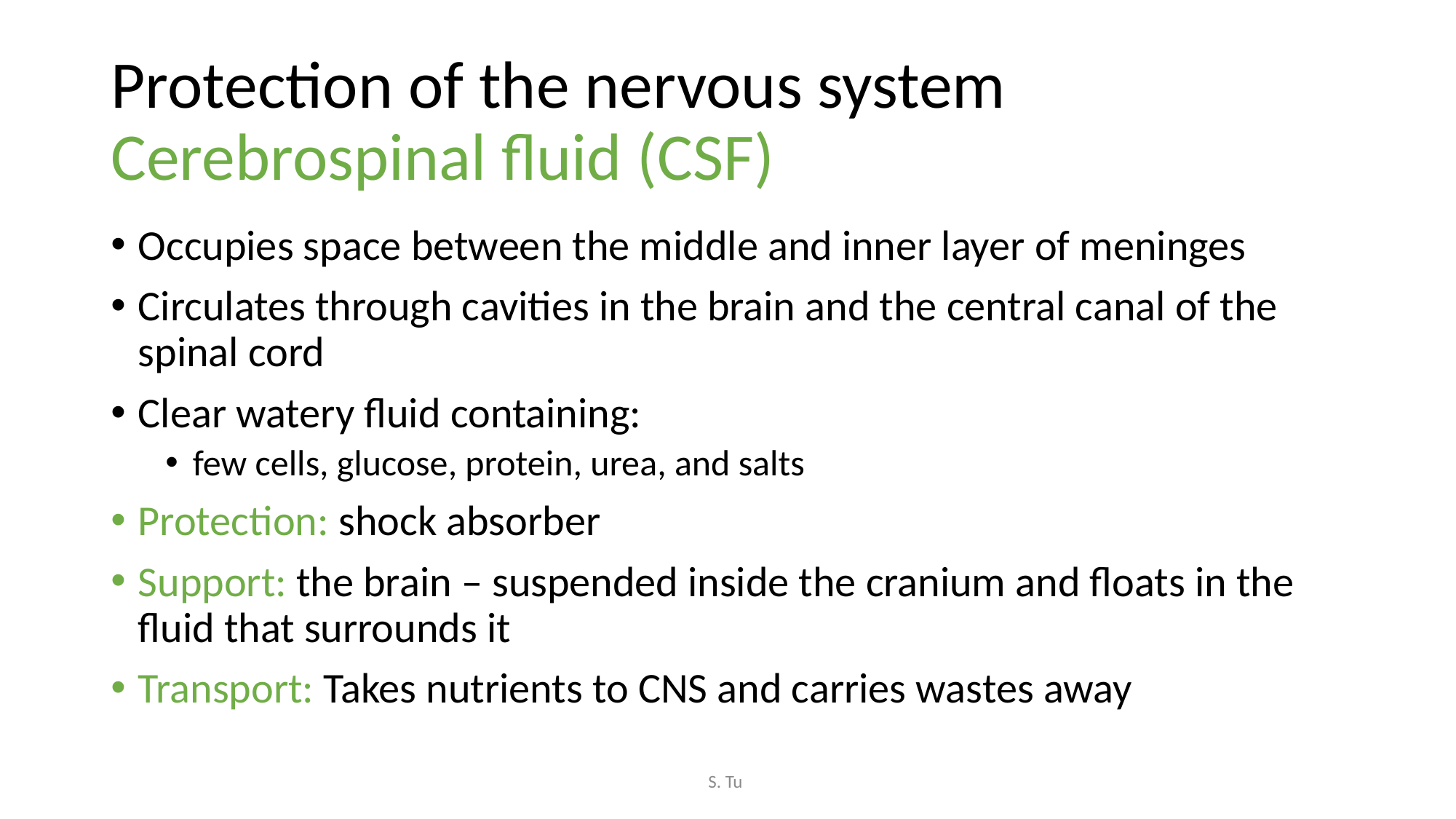

# Protection of the nervous system Cerebrospinal fluid (CSF)
Occupies space between the middle and inner layer of meninges
Circulates through cavities in the brain and the central canal of the spinal cord
Clear watery fluid containing:
few cells, glucose, protein, urea, and salts
Protection: shock absorber
Support: the brain – suspended inside the cranium and floats in the fluid that surrounds it
Transport: Takes nutrients to CNS and carries wastes away
S. Tu